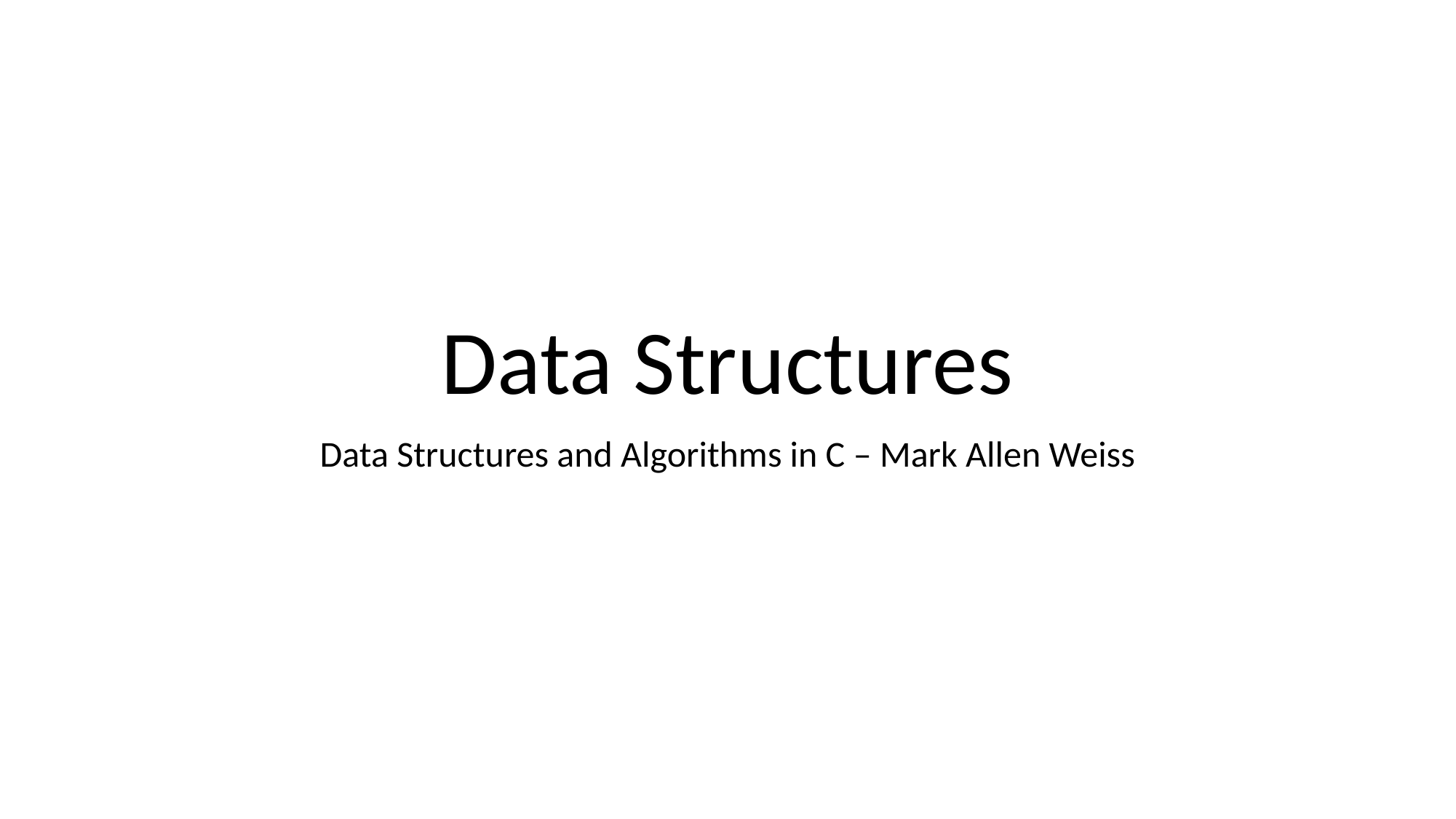

# Data Structures
Data Structures and Algorithms in C – Mark Allen Weiss